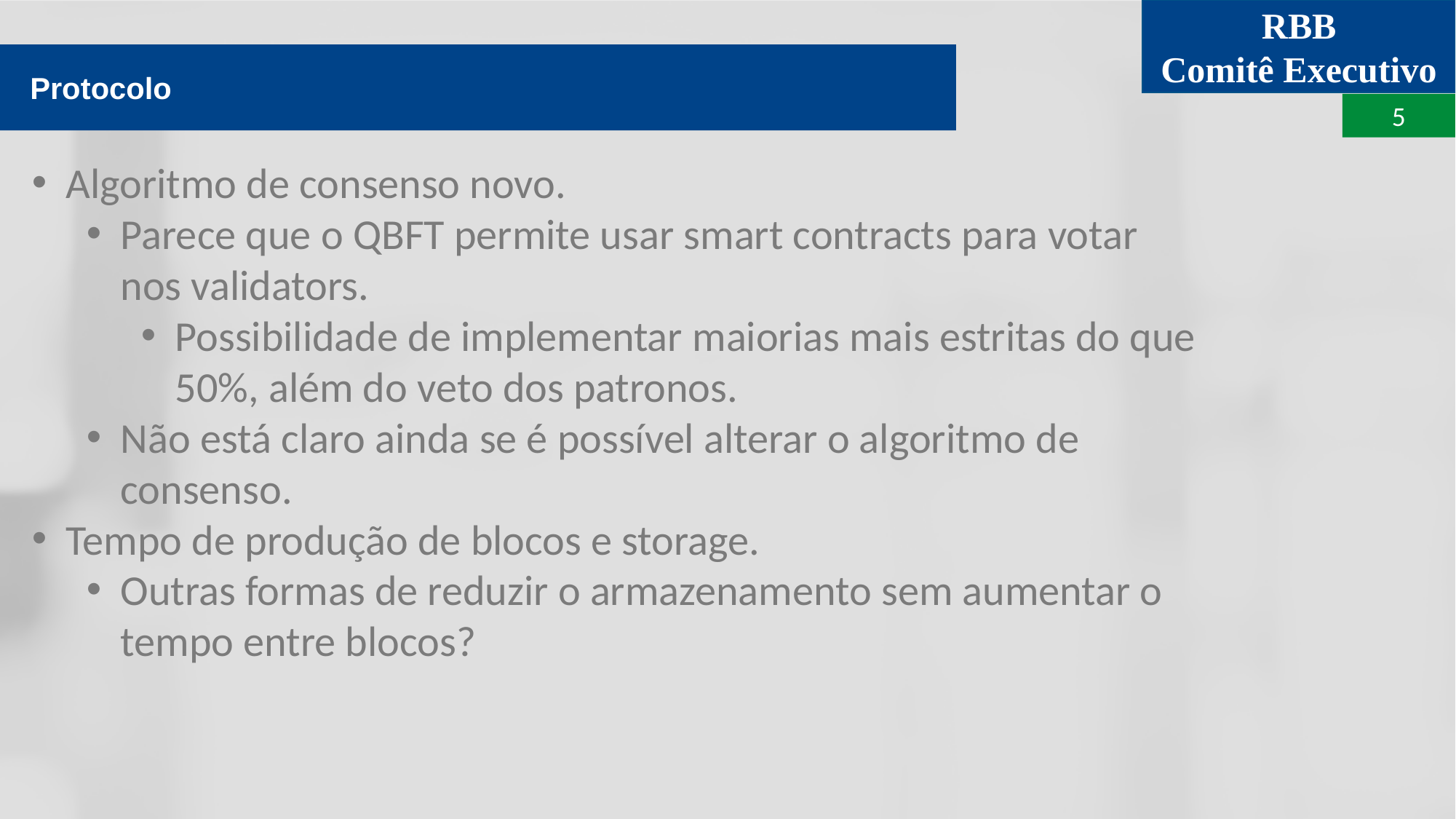

Protocolo
Algoritmo de consenso novo.
Parece que o QBFT permite usar smart contracts para votar nos validators.
Possibilidade de implementar maiorias mais estritas do que 50%, além do veto dos patronos.
Não está claro ainda se é possível alterar o algoritmo de consenso.
Tempo de produção de blocos e storage.
Outras formas de reduzir o armazenamento sem aumentar o tempo entre blocos?